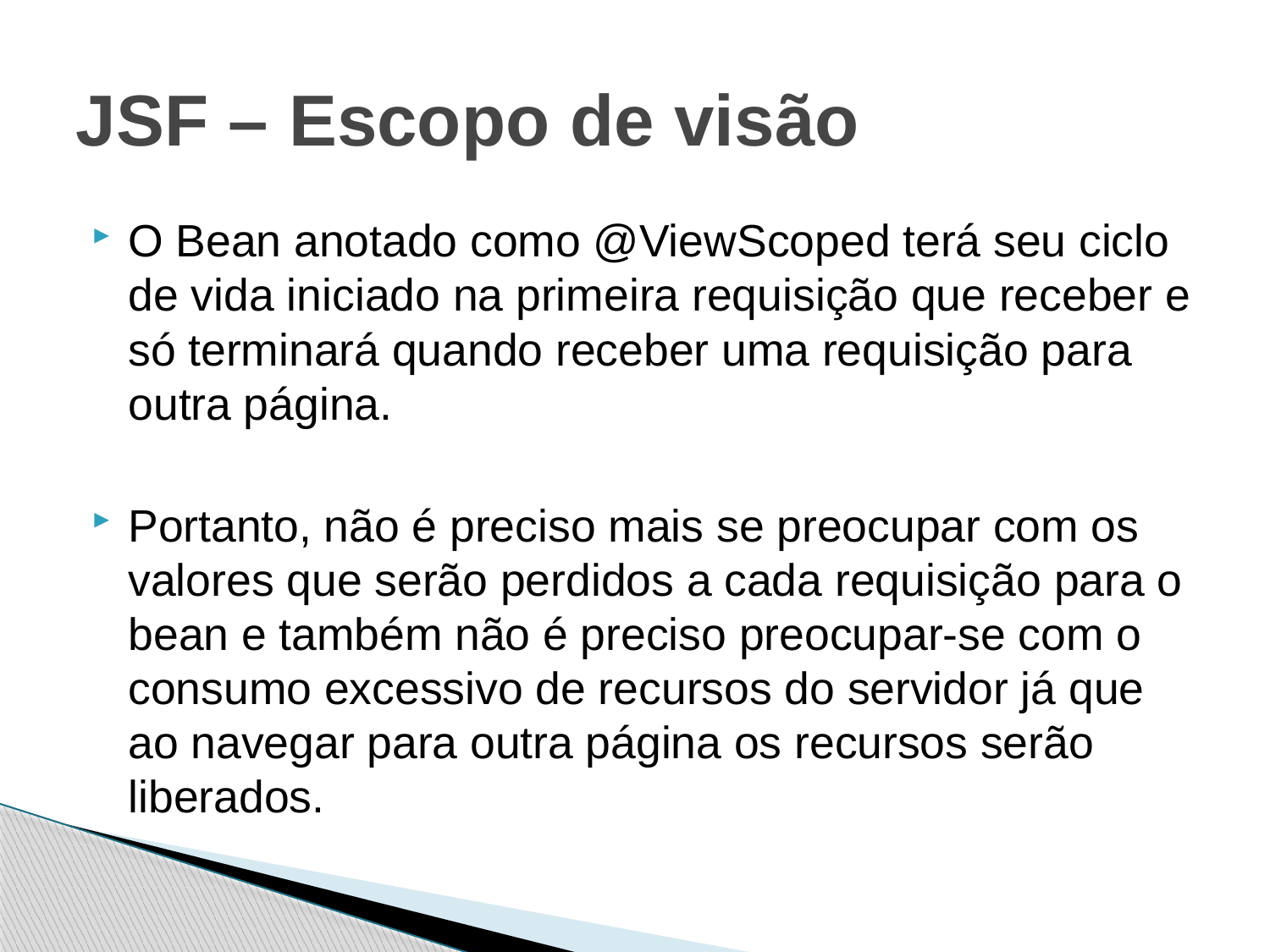

# JSF – Escopo de visão
O Bean anotado como @ViewScoped terá seu ciclo de vida iniciado na primeira requisição que receber e só terminará quando receber uma requisição para outra página.

Portanto, não é preciso mais se preocupar com os valores que serão perdidos a cada requisição para o bean e também não é preciso preocupar-se com o consumo excessivo de recursos do servidor já que ao navegar para outra página os recursos serão liberados.